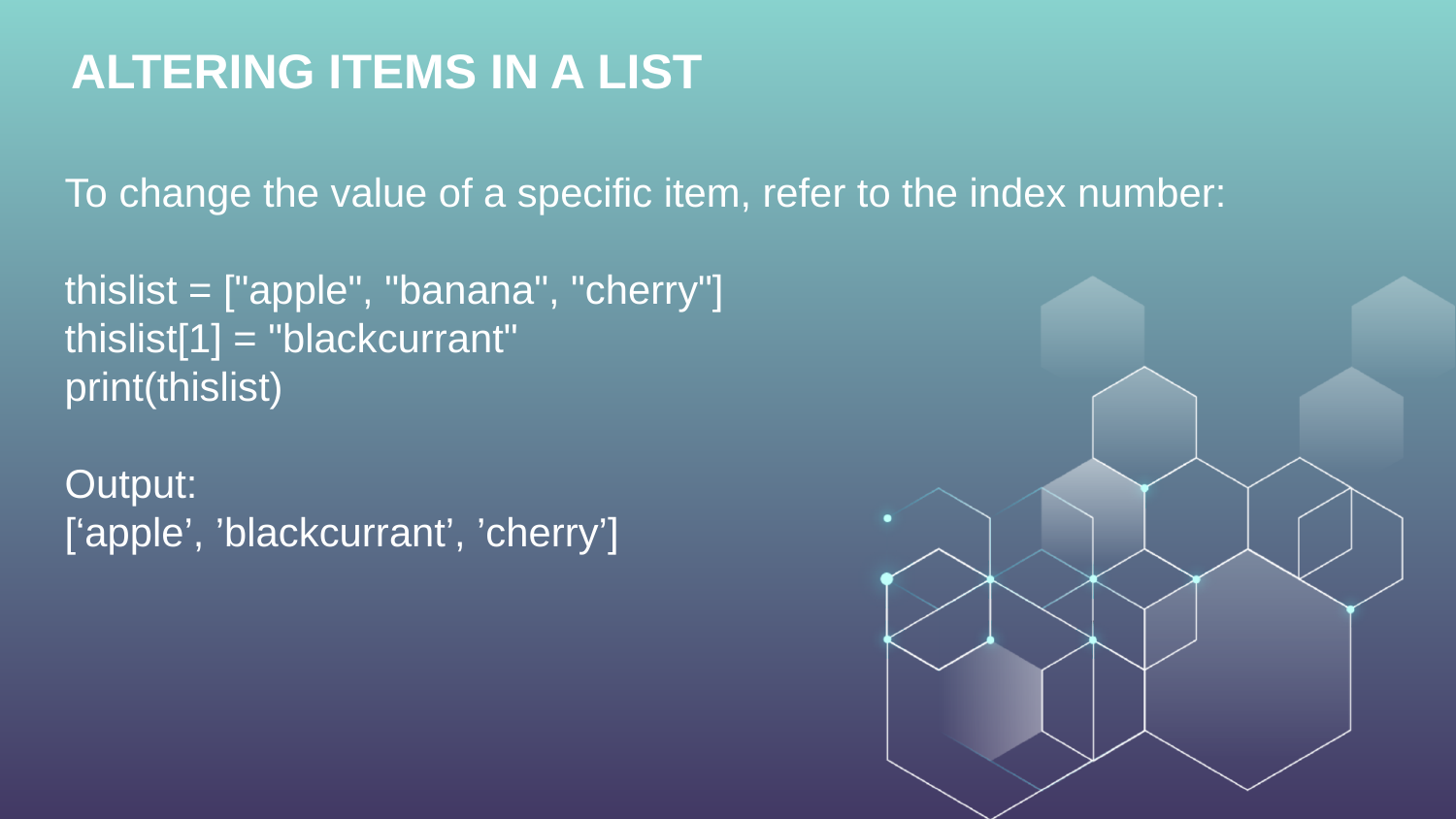

ALTERING ITEMS IN A LIST
To change the value of a specific item, refer to the index number:
thislist = ["apple", "banana", "cherry"]
thislist[1] = "blackcurrant"
print(thislist)

Output:
[‘apple’, ’blackcurrant’, ’cherry’]